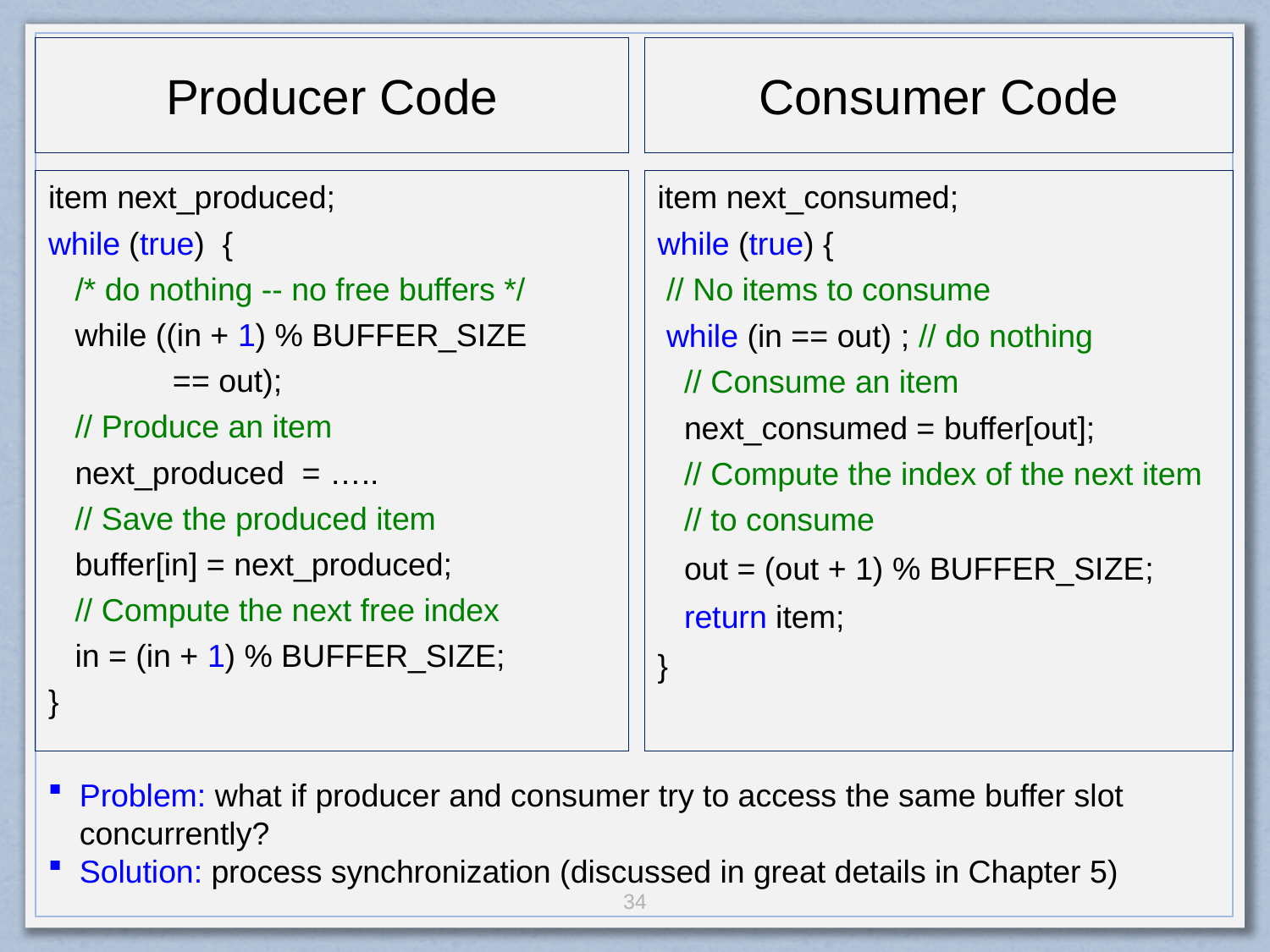

Producer Code
Consumer Code
item next_produced;
while (true)  {
   /* do nothing -- no free buffers */
   while ((in + 1) % BUFFER_SIZE
              == out);
   // Produce an item
   next_produced  = …..
   // Save the produced item
   buffer[in] = next_produced;
   // Compute the next free index
   in = (in + 1) % BUFFER_SIZE;
}

item next_consumed;
while (true) {
 // No items to consume
 while (in == out) ; // do nothing
   // Consume an item
   next_consumed = buffer[out];
   // Compute the index of the next item
   // to consume
   out = (out + 1) % BUFFER_SIZE;
   return item;
}
Problem: what if producer and consumer try to access the same buffer slot concurrently?
Solution: process synchronization (discussed in great details in Chapter 5)

34